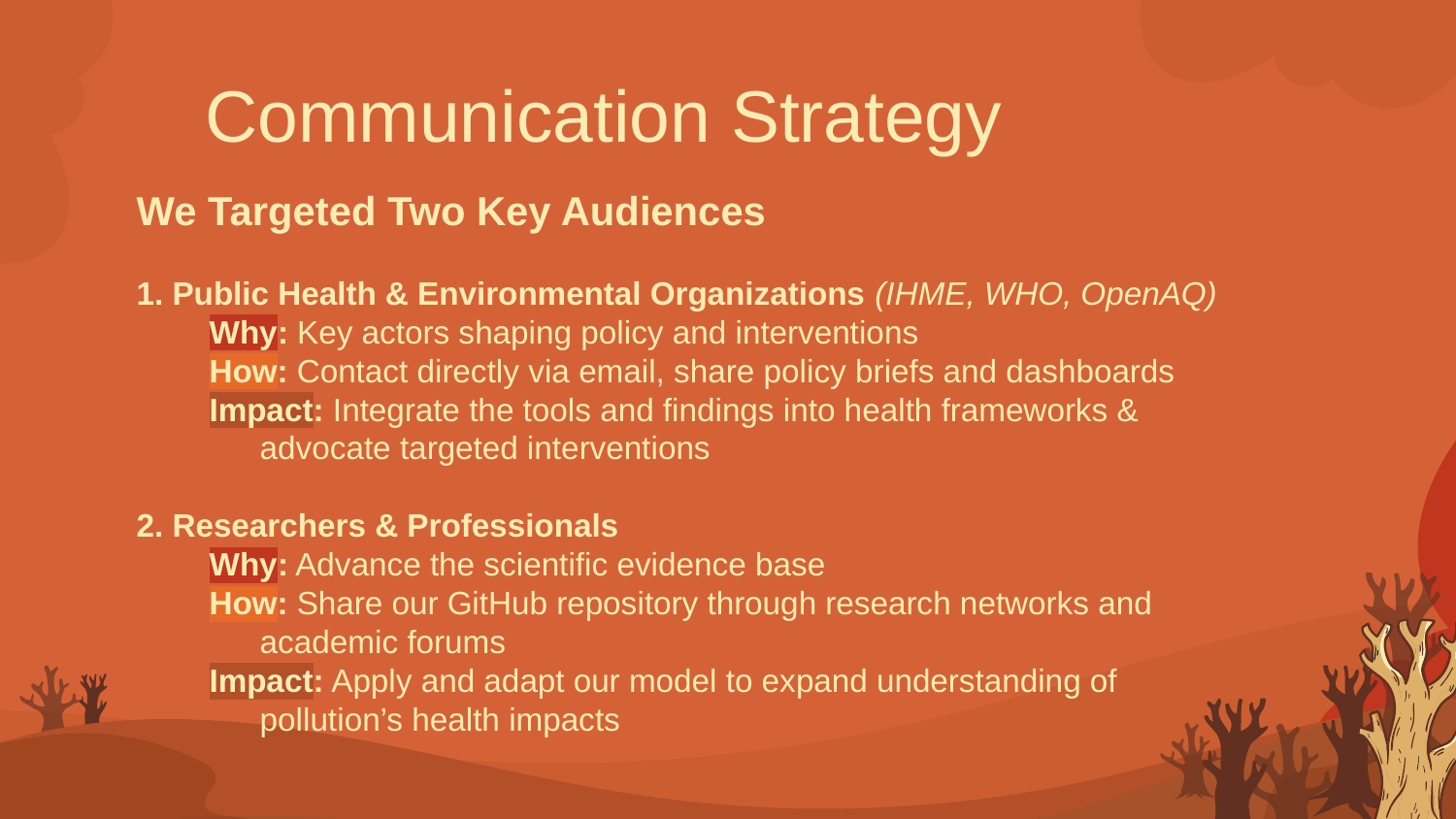

# Communication Strategy
We Targeted Two Key Audiences

1. Public Health & Environmental Organizations (IHME, WHO, OpenAQ)
Why: Key actors shaping policy and interventions
How: Contact directly via email, share policy briefs and dashboards
Impact: Integrate the tools and findings into health frameworks & advocate targeted interventions

2. Researchers & Professionals
Why: Advance the scientific evidence base
How: Share our GitHub repository through research networks and academic forums
Impact: Apply and adapt our model to expand understanding of pollution’s health impacts